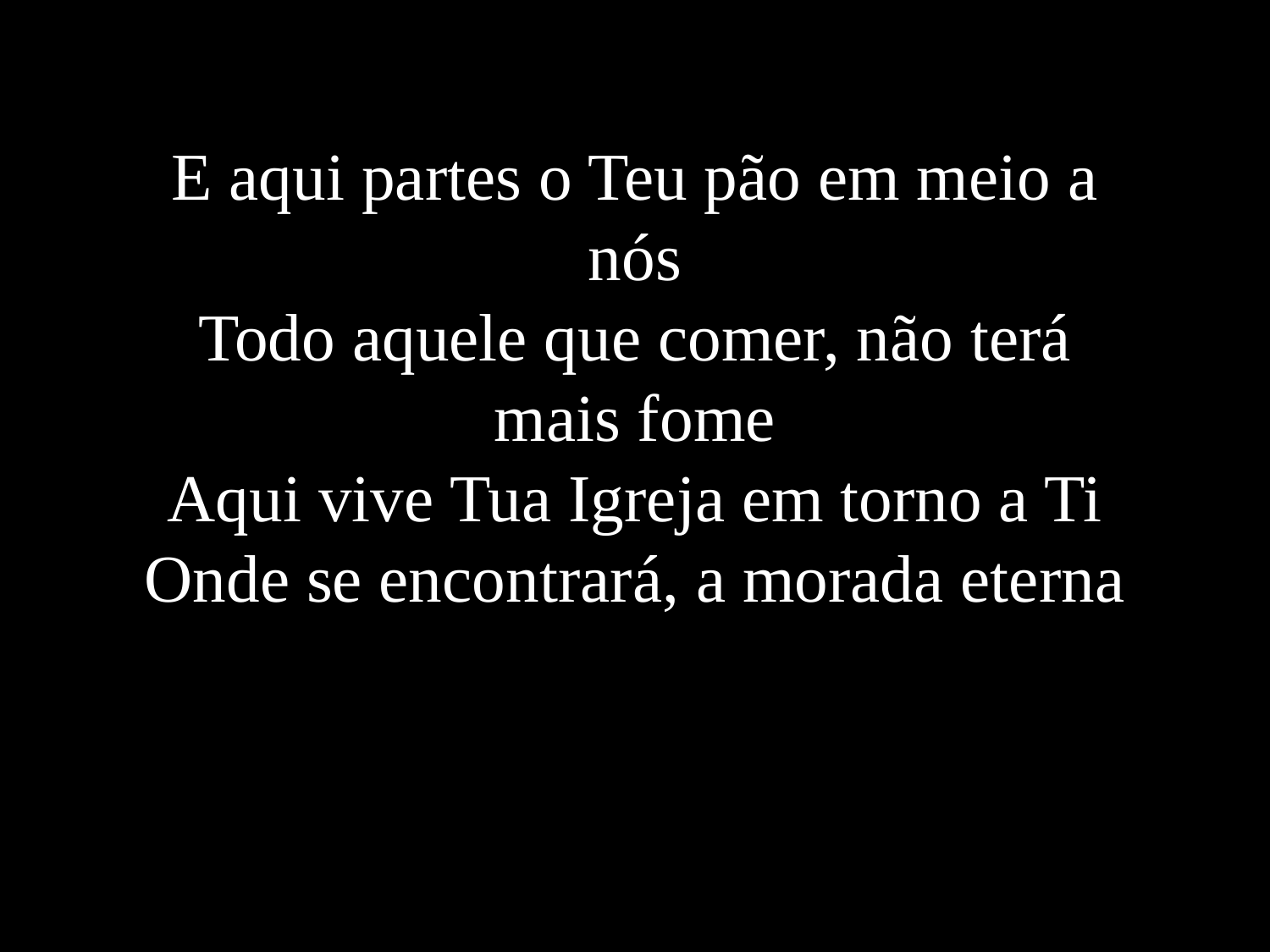

E aqui partes o Teu pão em meio a nós
Todo aquele que comer, não terá mais fome
Aqui vive Tua Igreja em torno a Ti
Onde se encontrará, a morada eterna